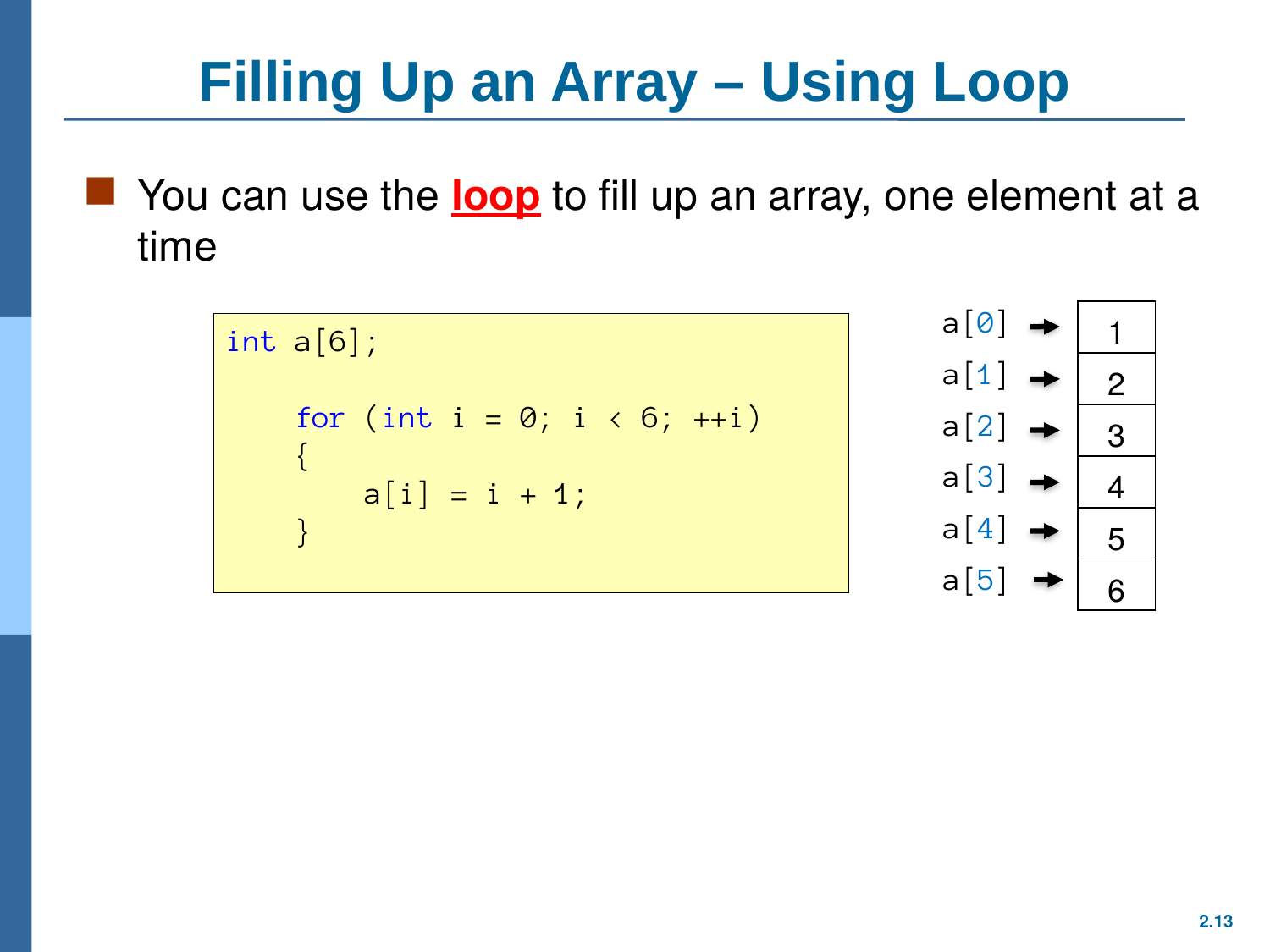

# Filling Up an Array – Using Loop
You can use the loop to fill up an array, one element at a time
| a[0] |
| --- |
| a[1] |
| a[2] |
| a[3] |
| a[4] |
| a[5] |
| 1 |
| --- |
| 2 |
| 3 |
| 4 |
| 5 |
| 6 |
int a[6];

    for (int i = 0; i < 6; ++i)
    {
        a[i] = i + 1;
    }